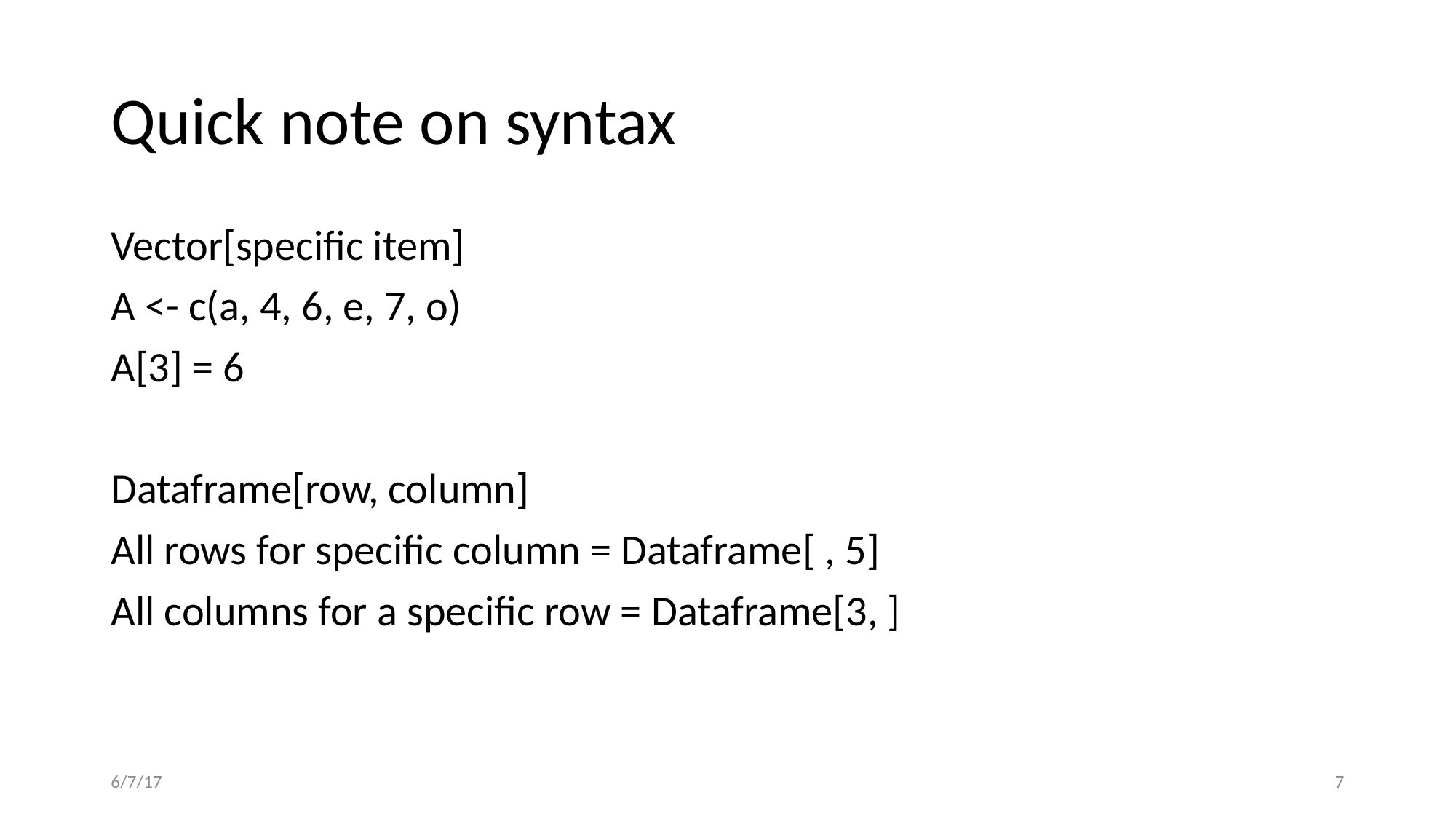

# Quick note on syntax
Vector[specific item]
A <- c(a, 4, 6, e, 7, o)
A[3] = 6

Dataframe[row, column]
All rows for specific column = Dataframe[ , 5]
All columns for a specific row = Dataframe[3, ]
6/7/17
7